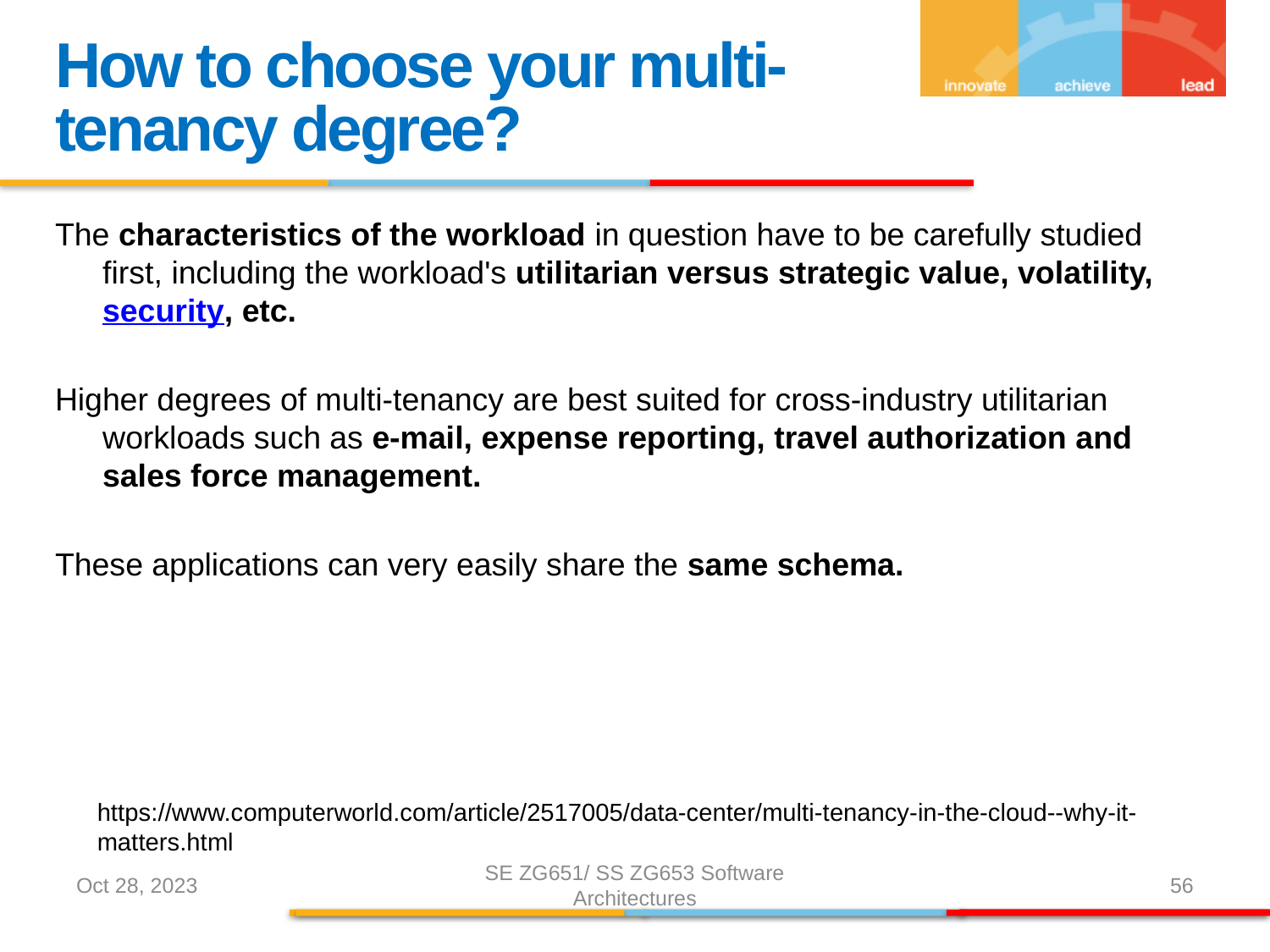

How to choose your multi-tenancy degree?
The characteristics of the workload in question have to be carefully studied first, including the workload's utilitarian versus strategic value, volatility, security, etc.

Higher degrees of multi-tenancy are best suited for cross-industry utilitarian workloads such as e-mail, expense reporting, travel authorization and sales force management.

These applications can very easily share the same schema.
https://www.computerworld.com/article/2517005/data-center/multi-tenancy-in-the-cloud--why-it-matters.html
Oct 28, 2023
SE ZG651/ SS ZG653 Software Architectures
56